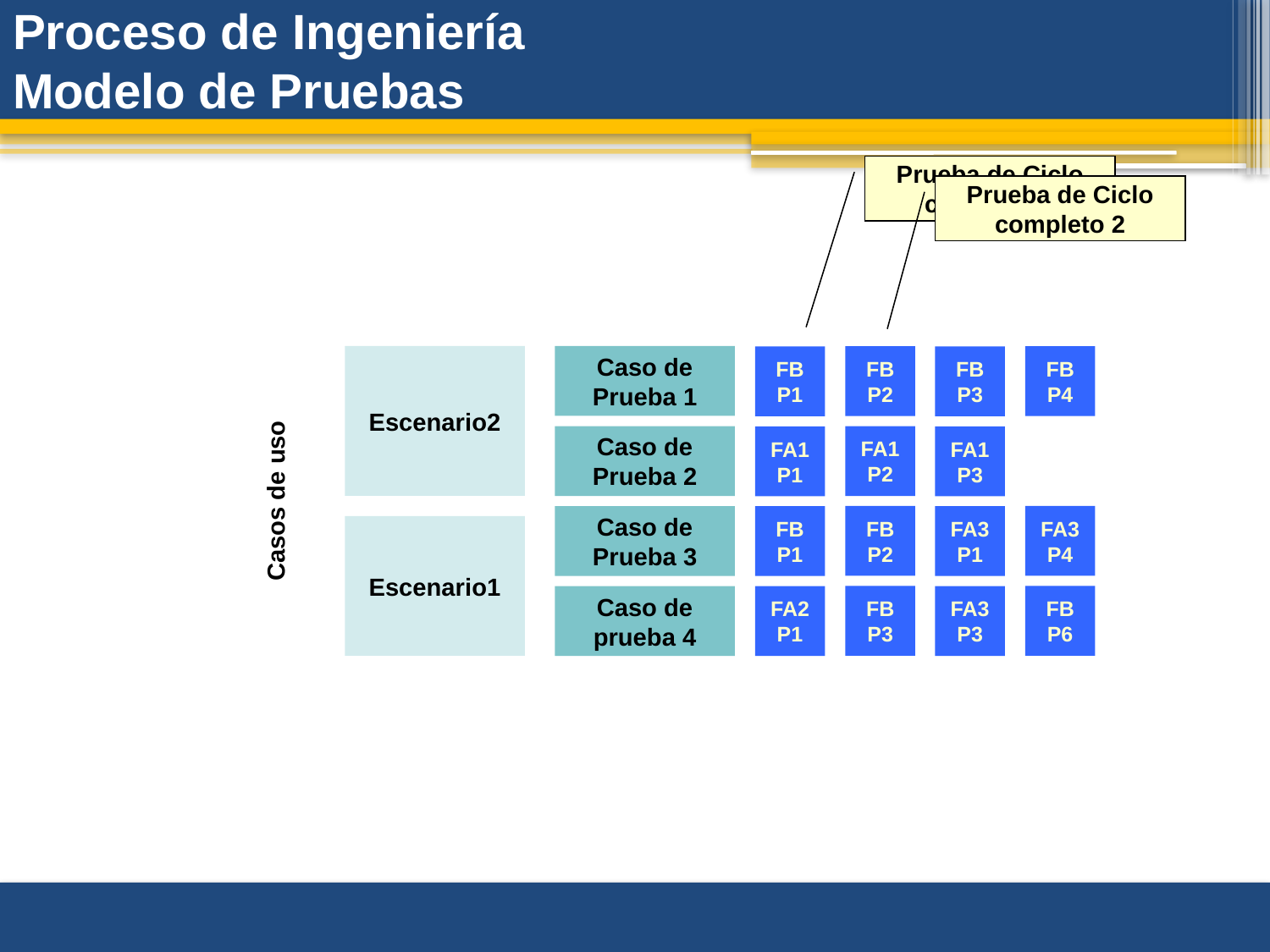

# Proceso de Ingeniería Modelo de Pruebas
Prueba de Ciclo completo 1
Prueba de Ciclo completo 2
Escenario2
Caso de Prueba 1
FB P2
FB P4
FB P1
FB P3
Caso de Prueba 2
FA1P2
FA1 P1
FA1 P3
Casos de uso
FB P2
FA3 P4
Caso de Prueba 3
FB P1
FA3 P1
Escenario1
FB P3
FB P6
Caso de prueba 4
FA2P1
FA3 P3